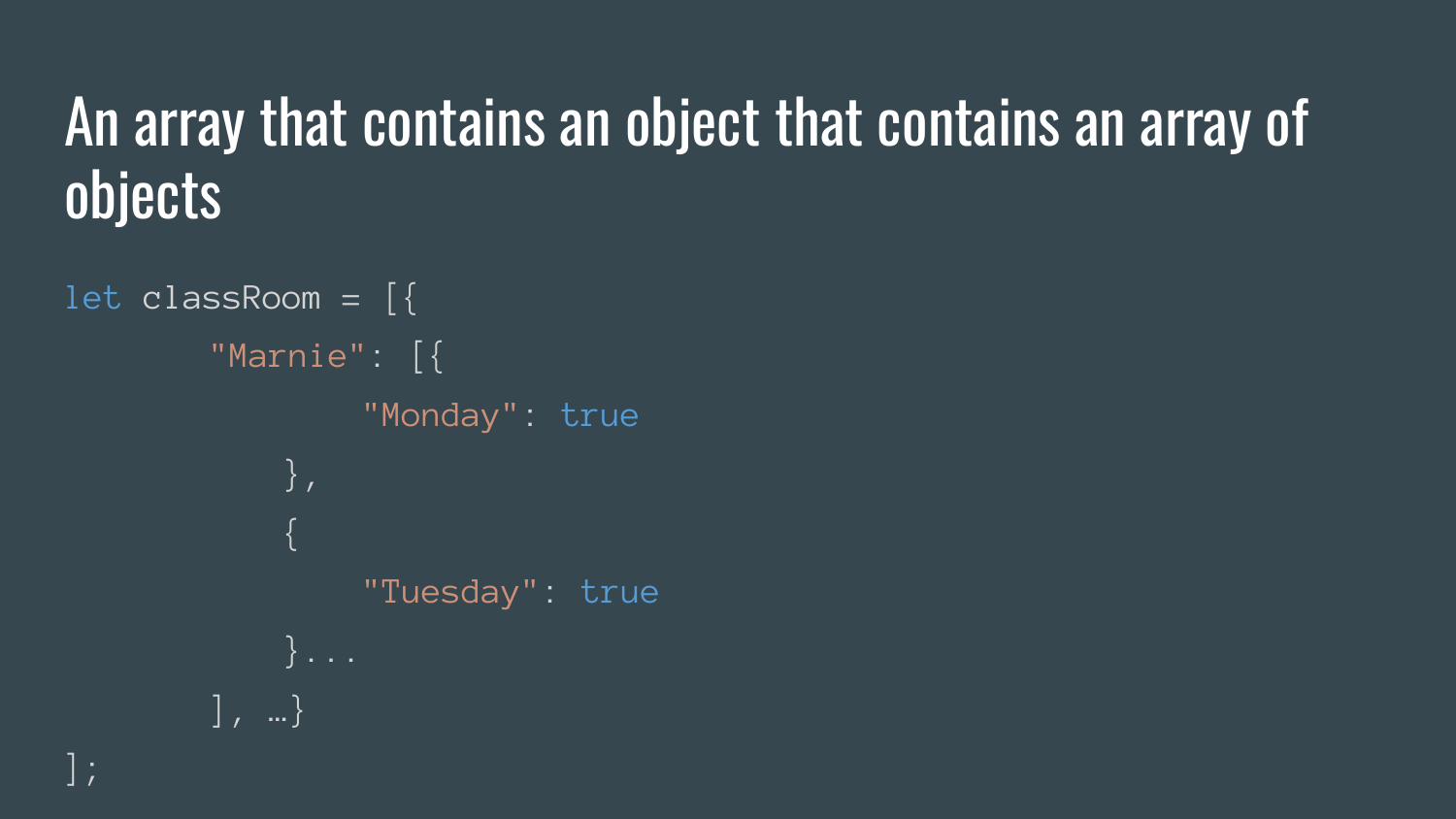

# An array that contains an object that contains an array of objects
let classRoom = [{
     	"Marnie": [{
               "Monday": true
           },
           {
               "Tuesday": true
           }...
	], …}
];